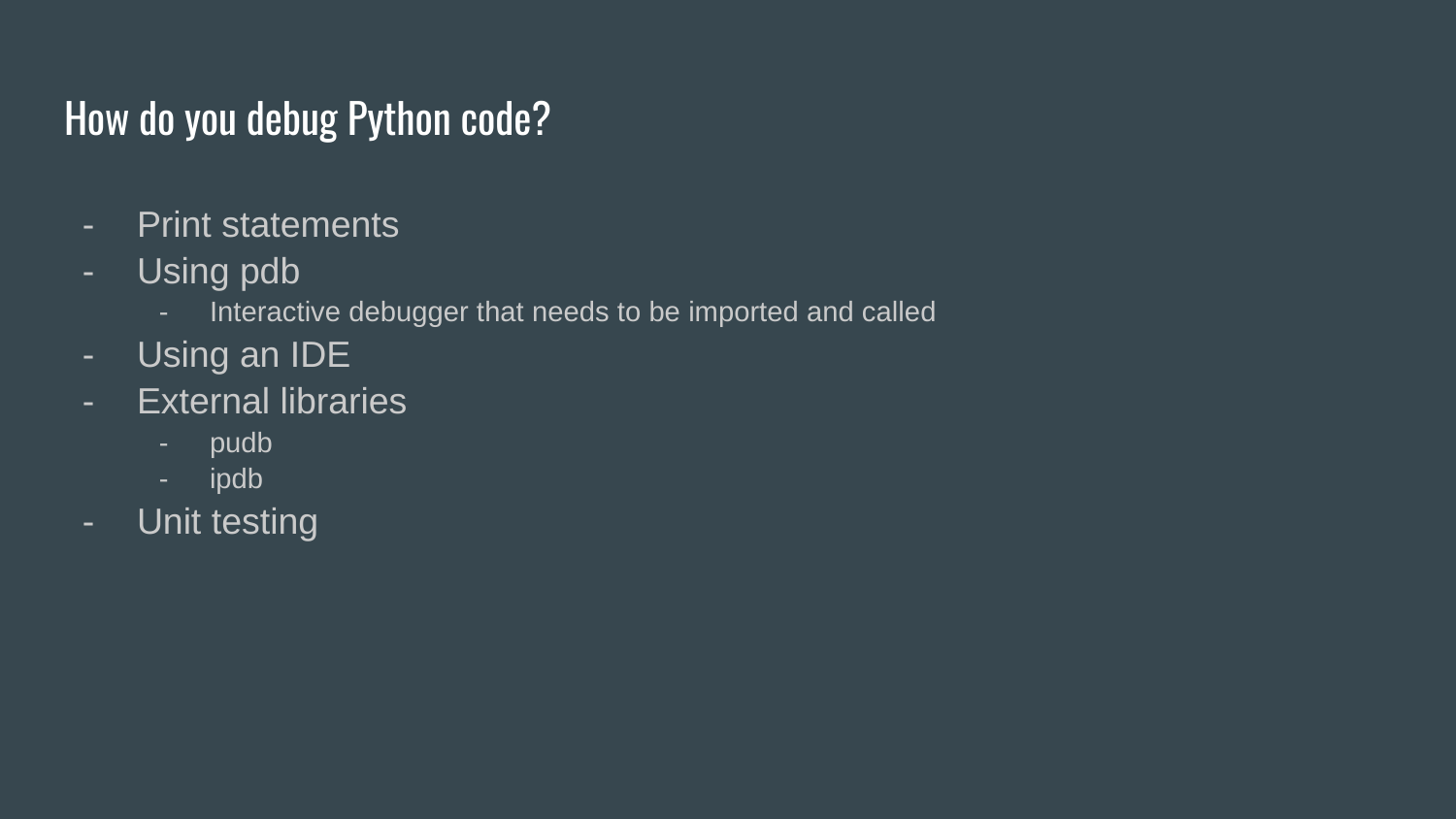

# How do you debug Python code?
Print statements
Using pdb
Interactive debugger that needs to be imported and called
Using an IDE
External libraries
pudb
ipdb
Unit testing